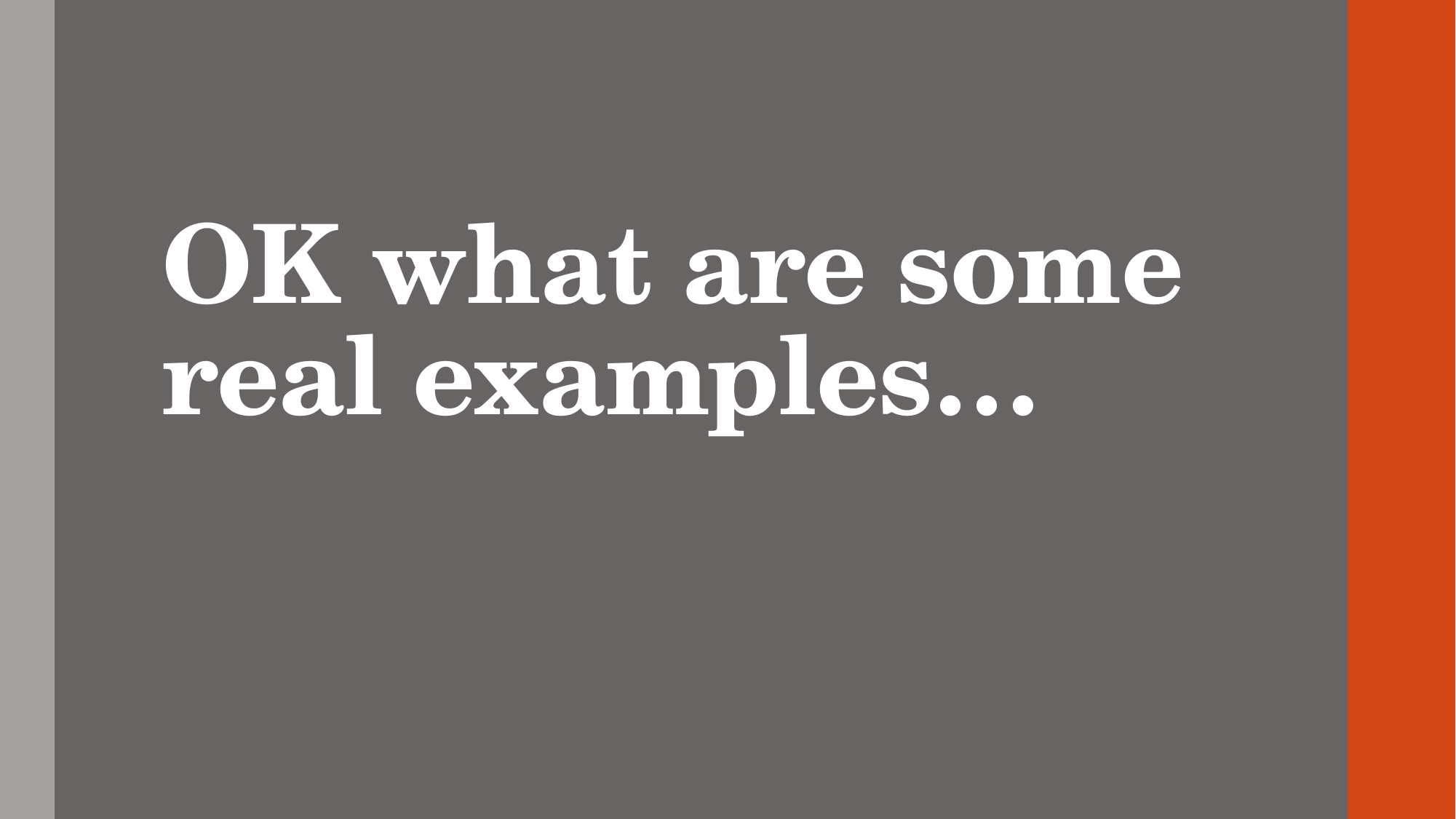

# OK what are some real examples…